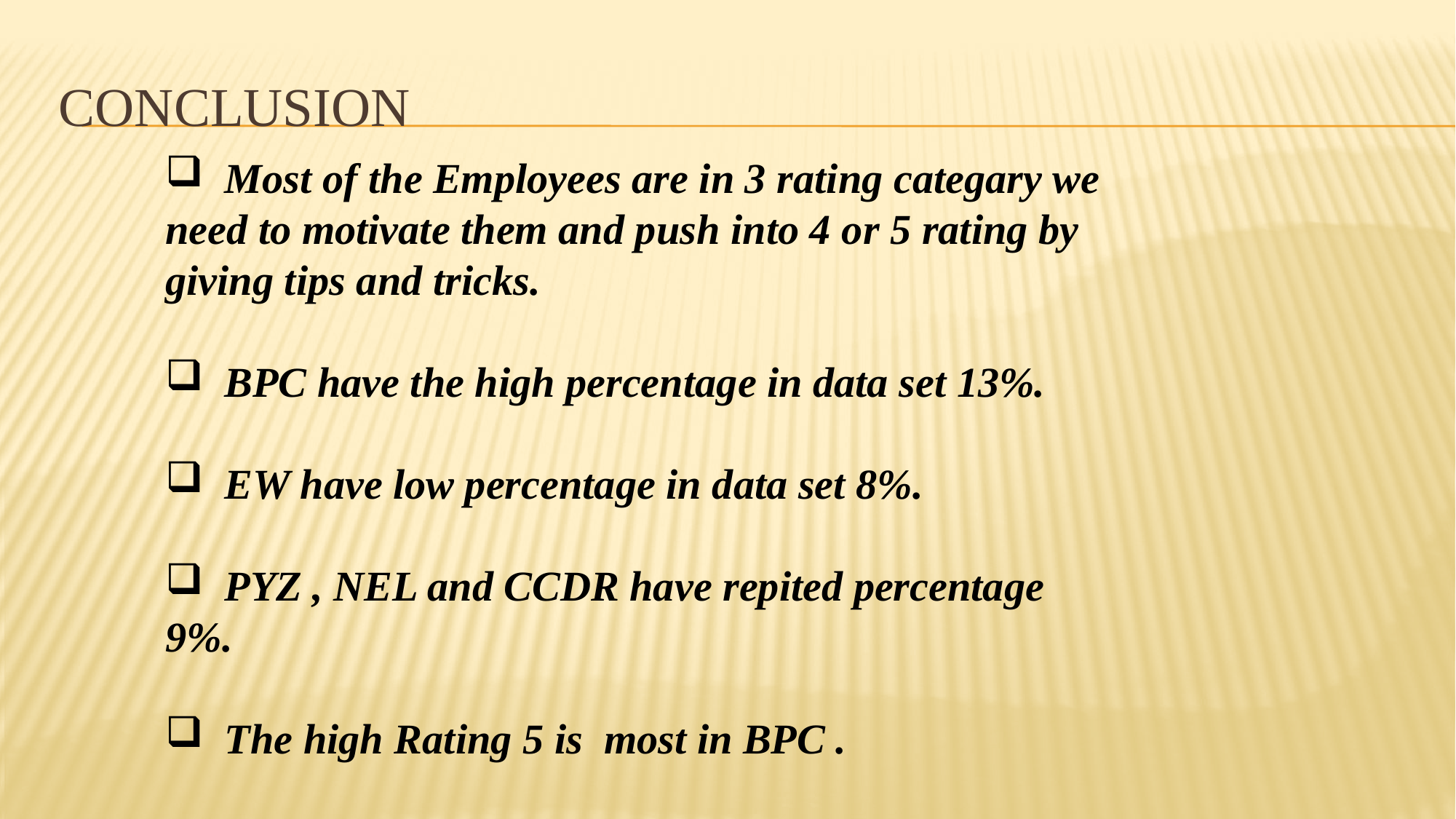

# conclusion
  Most of the Employees are in 3 rating categary we need to motivate them and push into 4 or 5 rating by giving tips and tricks.

  BPC have the high percentage in data set 13%.

  EW have low percentage in data set 8%.

  PYZ , NEL and CCDR have repited percentage 9%.

  The high Rating 5 is  most in BPC .